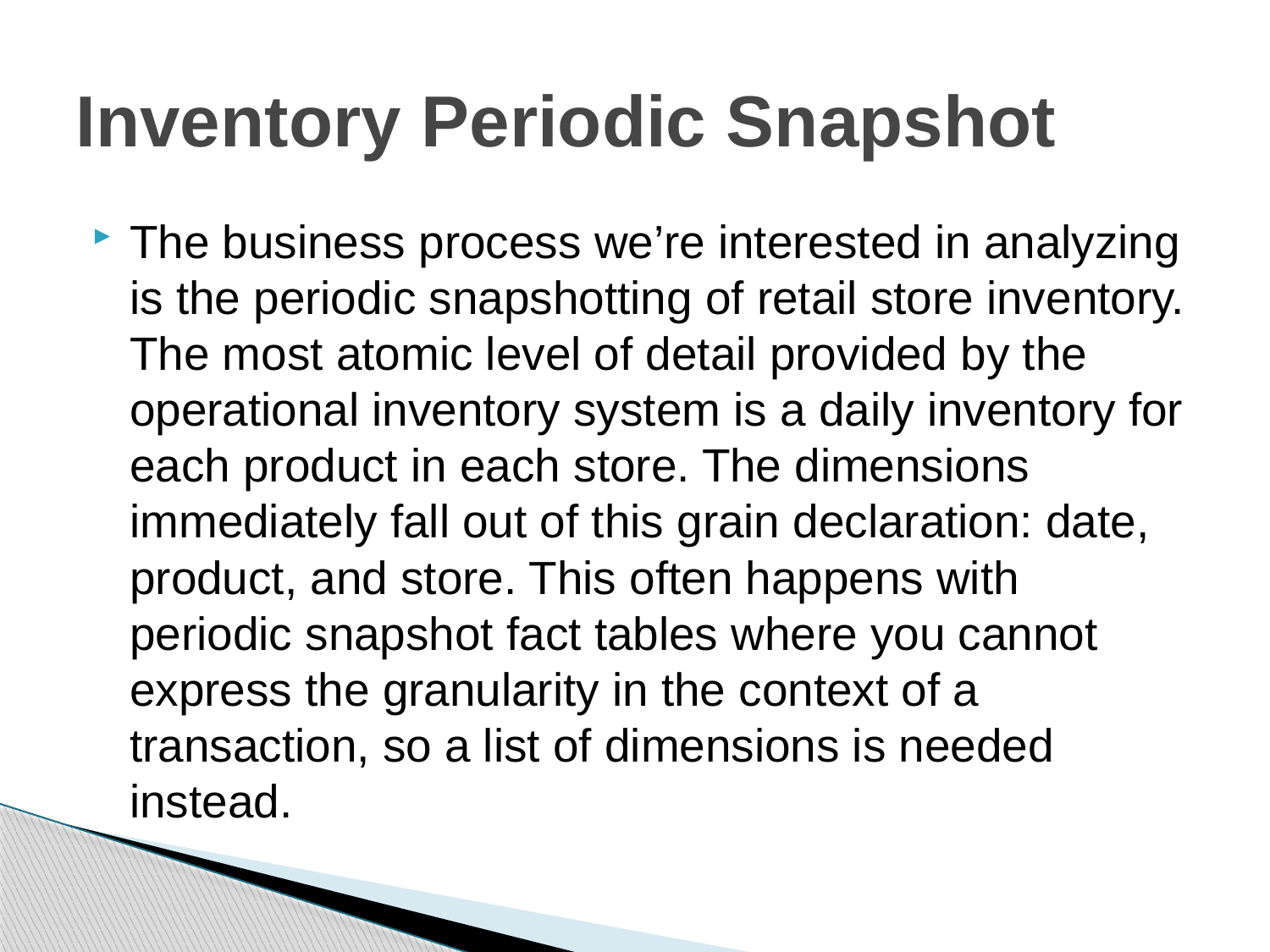

# Inventory Periodic Snapshot
The business process we’re interested in analyzing is the periodic snapshotting of retail store inventory. The most atomic level of detail provided by the operational inventory system is a daily inventory for each product in each store. The dimensions immediately fall out of this grain declaration: date, product, and store. This often happens with periodic snapshot fact tables where you cannot express the granularity in the context of a transaction, so a list of dimensions is needed instead.